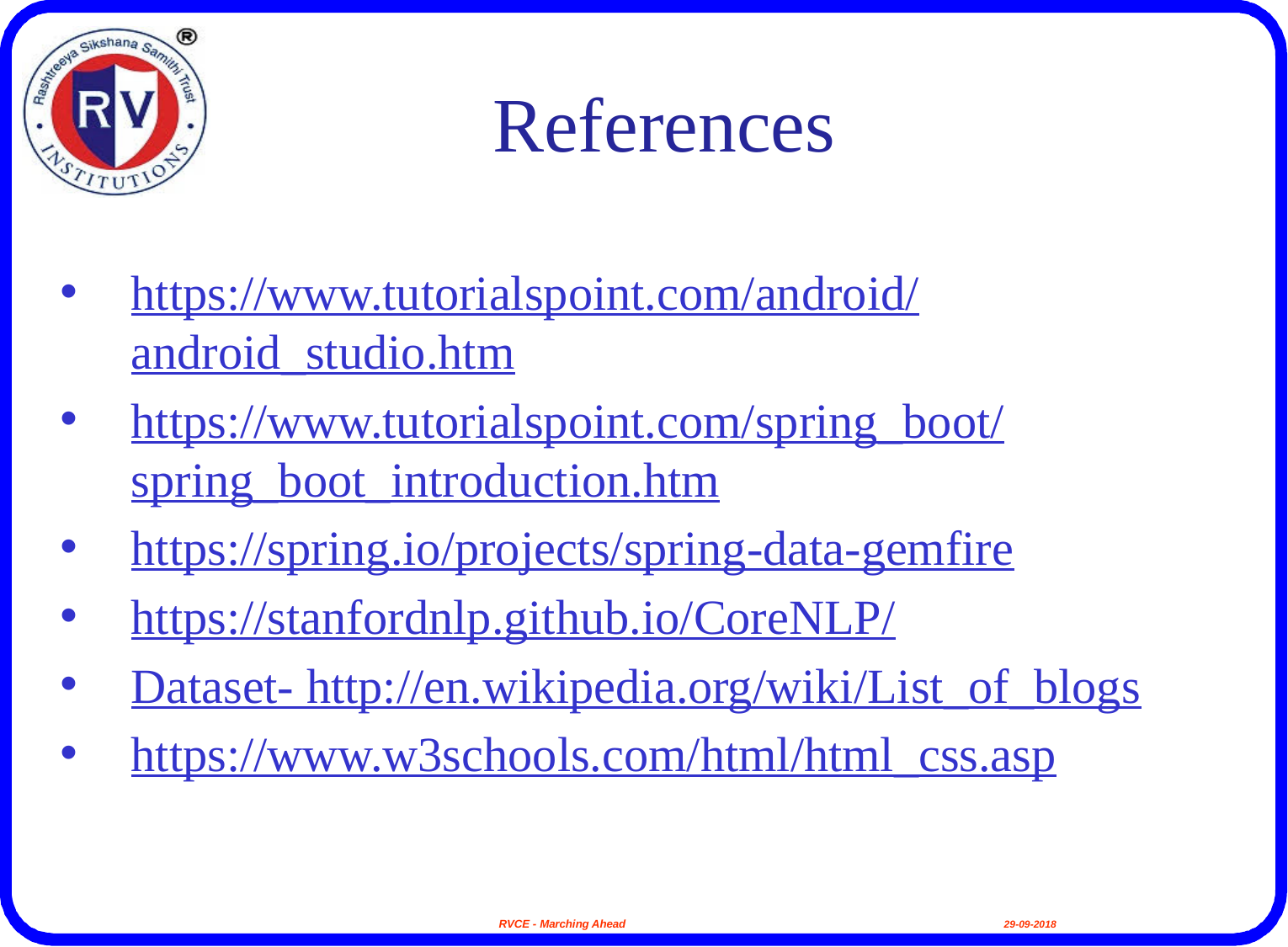

# References
https://www.tutorialspoint.com/android/android_studio.htm
https://www.tutorialspoint.com/spring_boot/spring_boot_introduction.htm
https://spring.io/projects/spring-data-gemfire
https://stanfordnlp.github.io/CoreNLP/
Dataset- http://en.wikipedia.org/wiki/List_of_blogs
https://www.w3schools.com/html/html_css.asp